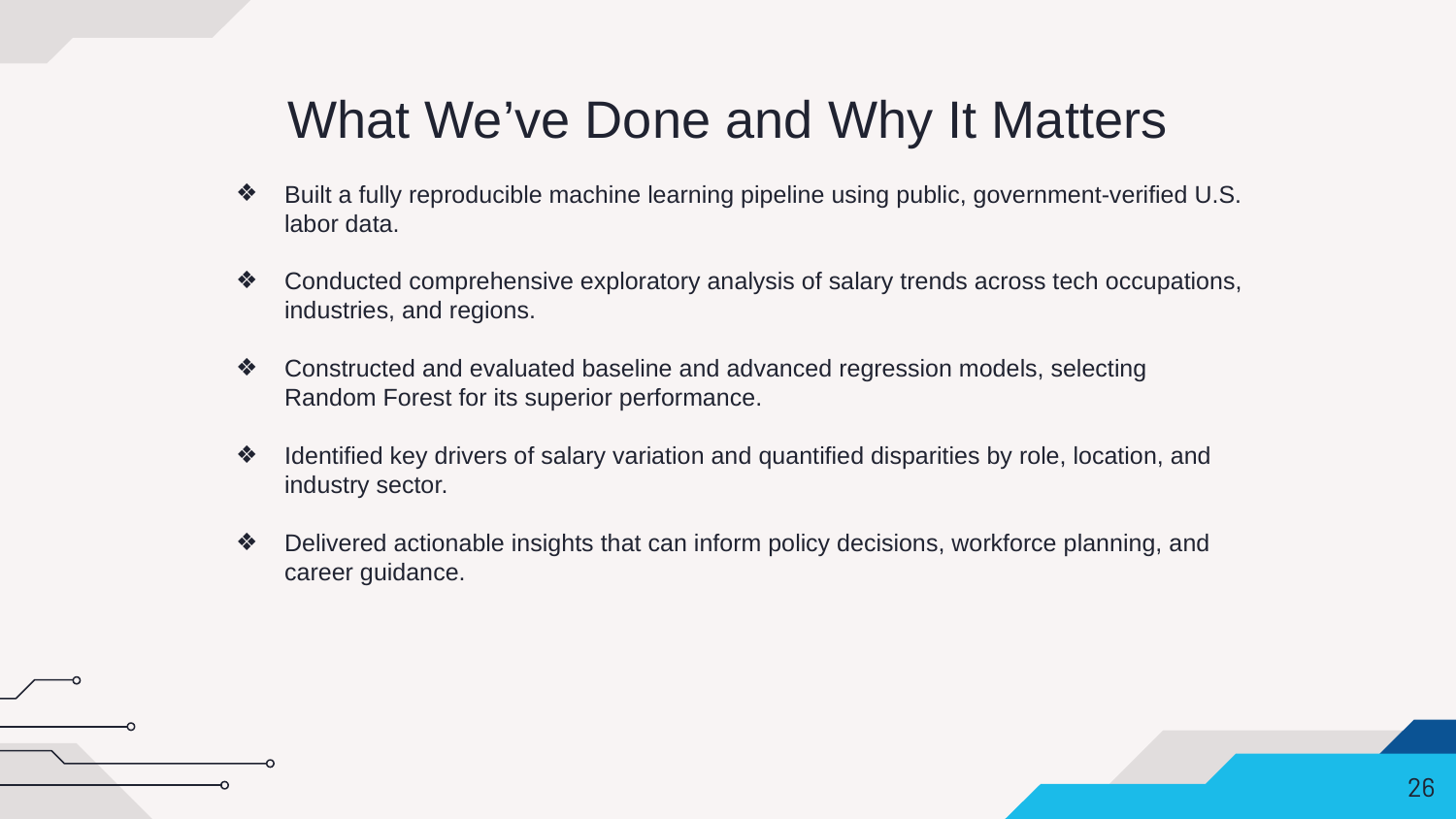

# What We’ve Done and Why It Matters
Built a fully reproducible machine learning pipeline using public, government-verified U.S. labor data.

Conducted comprehensive exploratory analysis of salary trends across tech occupations, industries, and regions.

Constructed and evaluated baseline and advanced regression models, selecting Random Forest for its superior performance.

Identified key drivers of salary variation and quantified disparities by role, location, and industry sector.

Delivered actionable insights that can inform policy decisions, workforce planning, and career guidance.
26